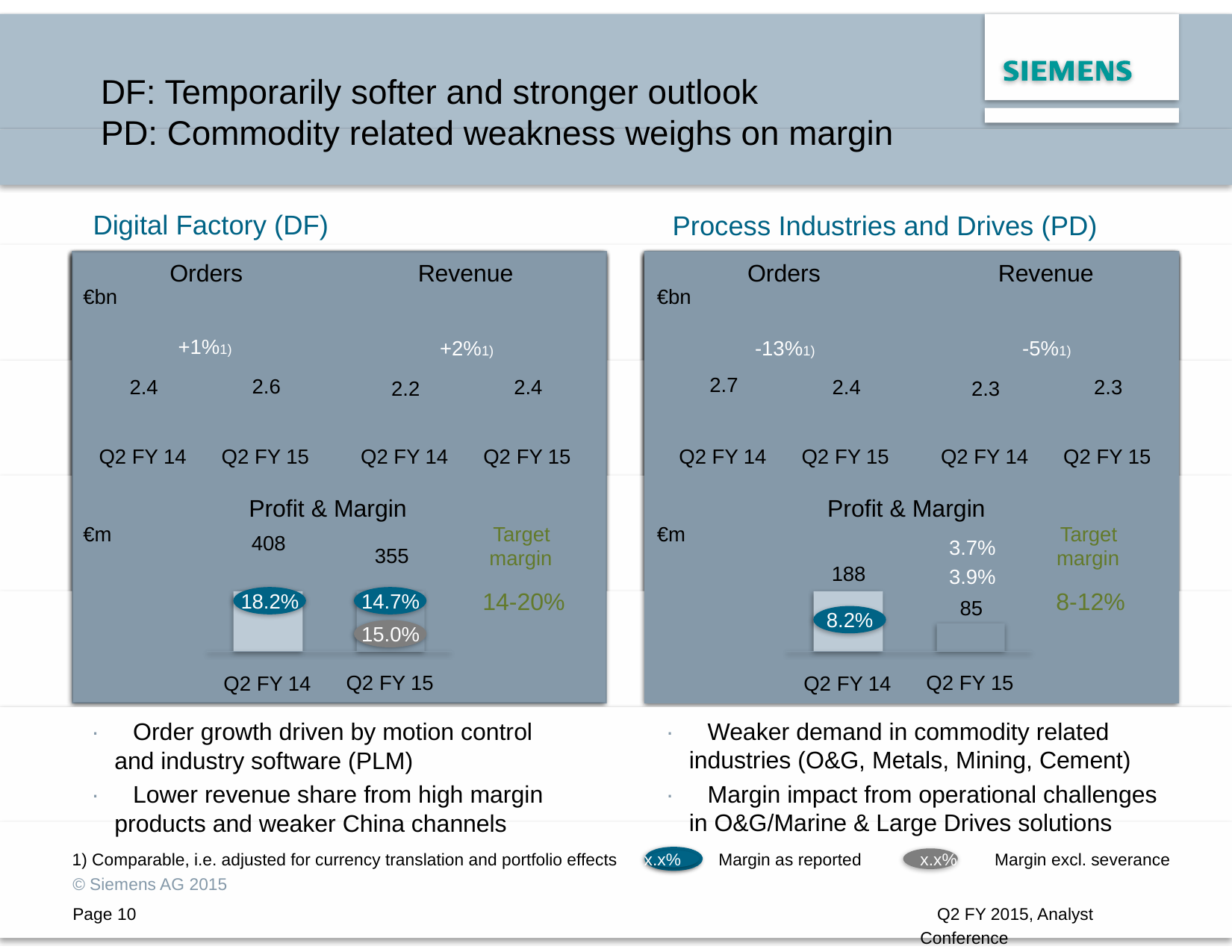

DF: Temporarily softer and stronger outlook
PD: Commodity related weakness weighs on margin

Digital Factory (DF)
Process Industries and Drives (PD)

Orders
Revenue
Orders
Revenue
€bn
€bn

+1%1)
+2%1)
-13%1)
-5%1)

2.7

Q2 FY 14
2.6

Q2 FY 15
2.4

Q2 FY 14
2.4

Q2 FY 15
2.4

Q2 FY 15
2.3

Q2 FY 15
2.2

Q2 FY 14
2.3

Q2 FY 14

Profit & Margin
Profit & Margin
Target
margin

14-20%
Target
margin

8-12%
€m
€m
408

18.2%

Q2 FY 14

3.7%
3.9%
85

Q2 FY 15
355

14.7%
15.0%

Q2 FY 15

188

8.2%

Q2 FY 14

·     Weaker demand in commodity related
industries (O&G, Metals, Mining, Cement)
·     Margin impact from operational challenges
in O&G/Marine & Large Drives solutions
·     Order growth driven by motion control
and industry software (PLM)
·     Lower revenue share from high margin
products and weaker China channels

x.x%        Margin as reported
x.x%        Margin excl. severance

Q2 FY 2015, Analyst Conference
1) Comparable, i.e. adjusted for currency translation and portfolio effects
© Siemens AG 2015
Page 10
London, May 7, 2015